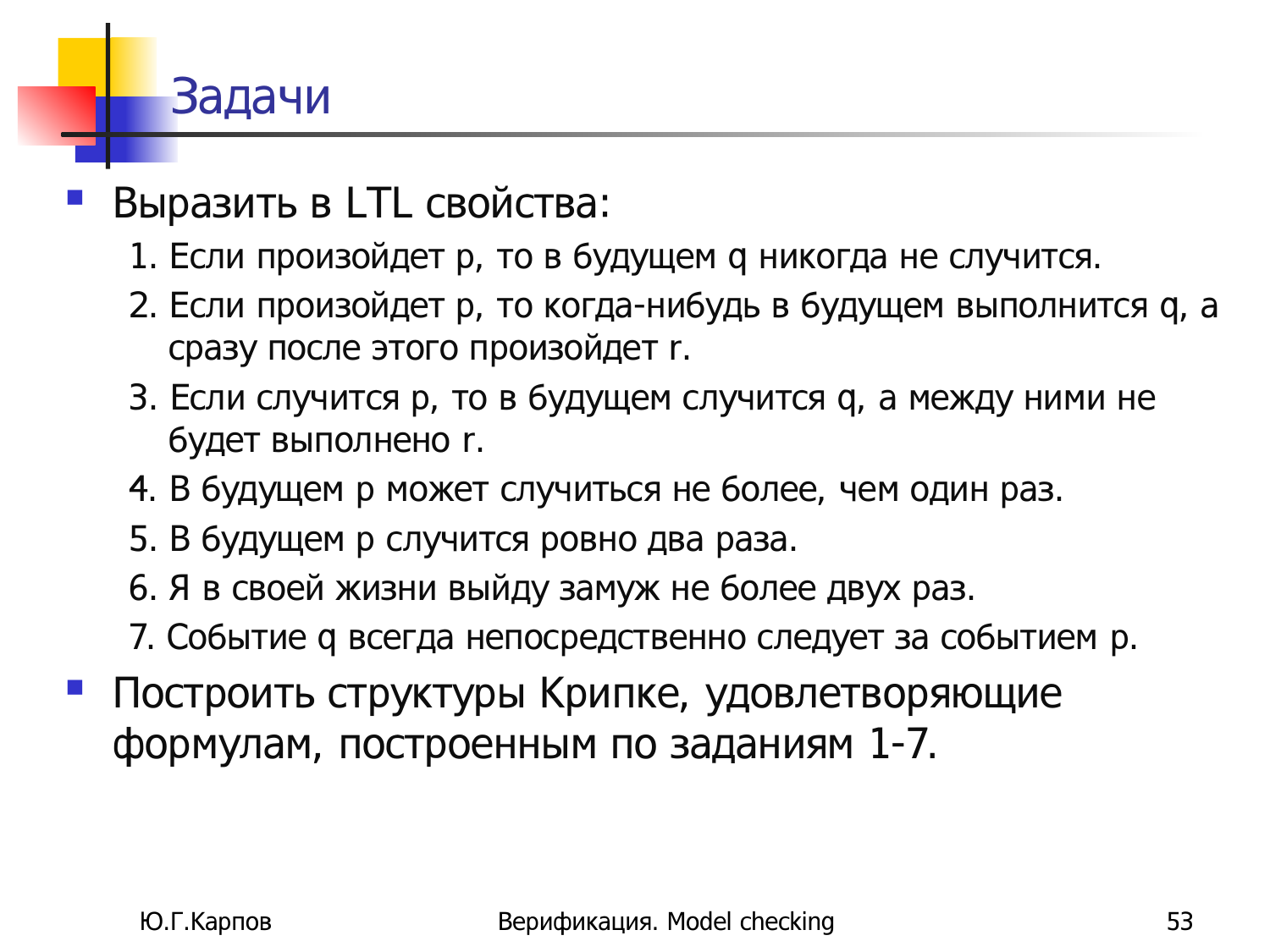

# Задачи
Выразить в LТL свойства:
1. Если произойдет р, то в будущем q никогда не случится.
2. Если произойдет р, то когда-нибудь в будущем выполнится q, а сразу после этого произойдет r.
3. Если случится р, то в будущем случится q, а между ними не будет выполнено r.
4. В будущем р может случиться не более, чем один раз.
5. В будущем р случится ровно два раза.
6. Я в своей жизни выйду замуж не более двух раз.
7. Событие q всегда непосредственно следует за событием p.
Построить структуры Крипке, удовлетворяющие формулам, построенным по заданиям 1-7.
Ю.Г.Карпов
Верификация. Model checking
53